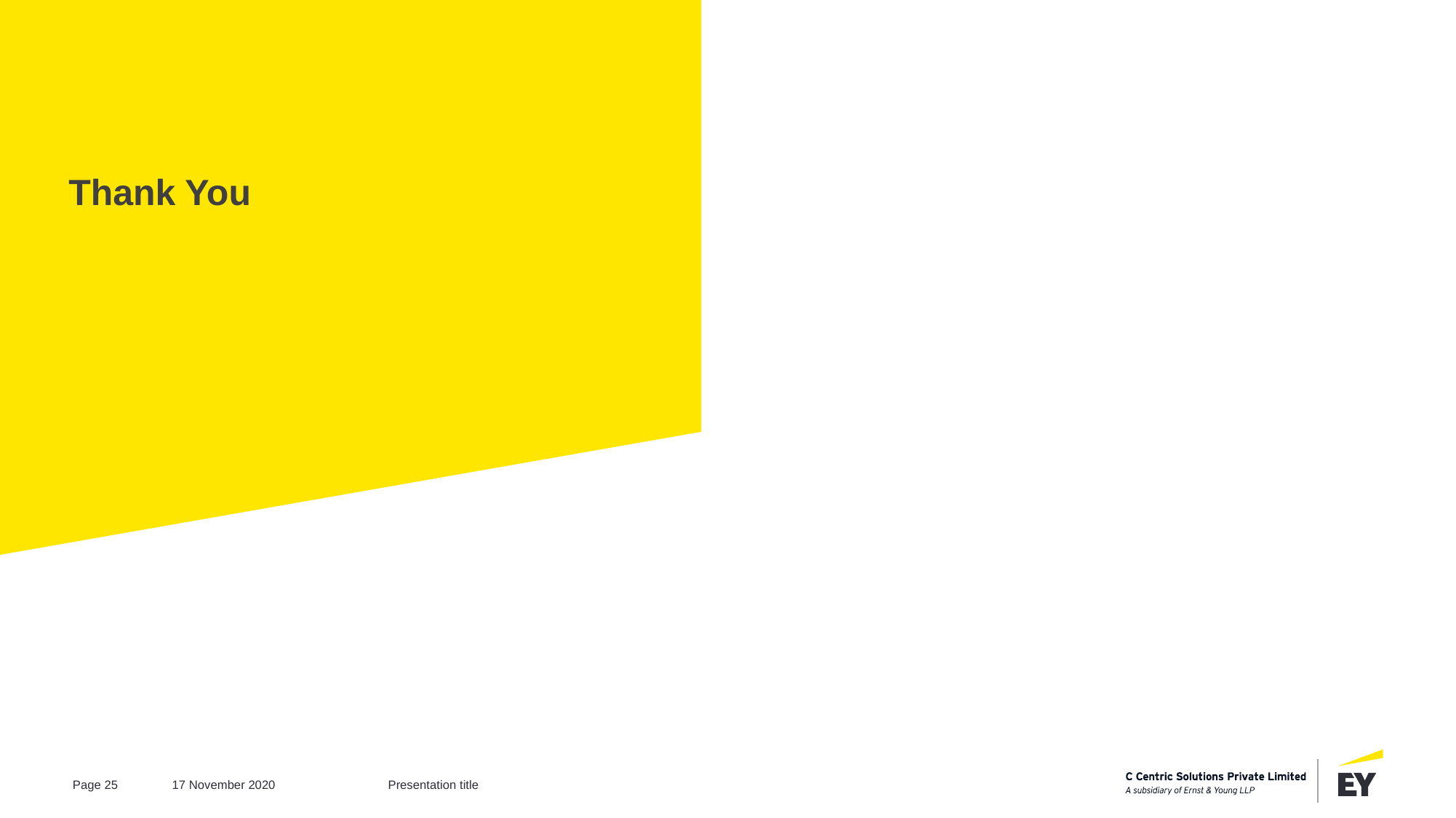

Section divider over two lines or three lines
Thank You